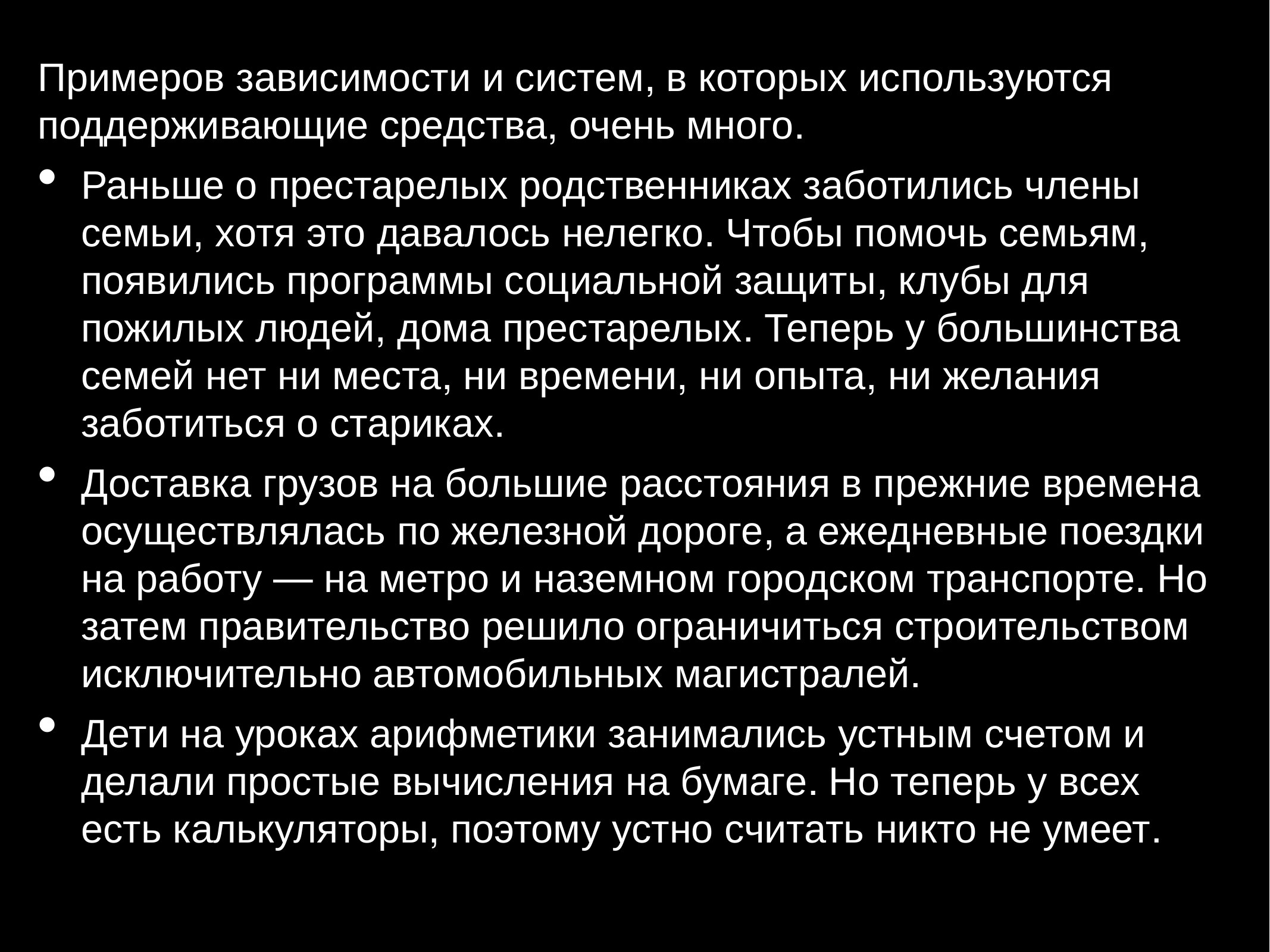

25
Примеров зависимости и систем, в которых используются поддерживающие средства, очень много.
Раньше о престарелых родственниках заботились члены семьи, хотя это давалось нелегко. Чтобы помочь семьям, появились программы социальной защиты, клубы для пожилых людей, дома престарелых. Теперь у большинства семей нет ни места, ни времени, ни опыта, ни желания заботиться о стариках.
Доставка грузов на большие расстояния в прежние времена осуществлялась по железной дороге, а ежедневные поездки на работу — на метро и наземном городском транспорте. Но затем правительство решило ограничиться строительством исключительно автомобильных магистралей.
Дети на уроках арифметики занимались устным счетом и делали простые вычисления на бумаге. Но теперь у всех есть калькуляторы, поэтому устно считать никто не умеет.